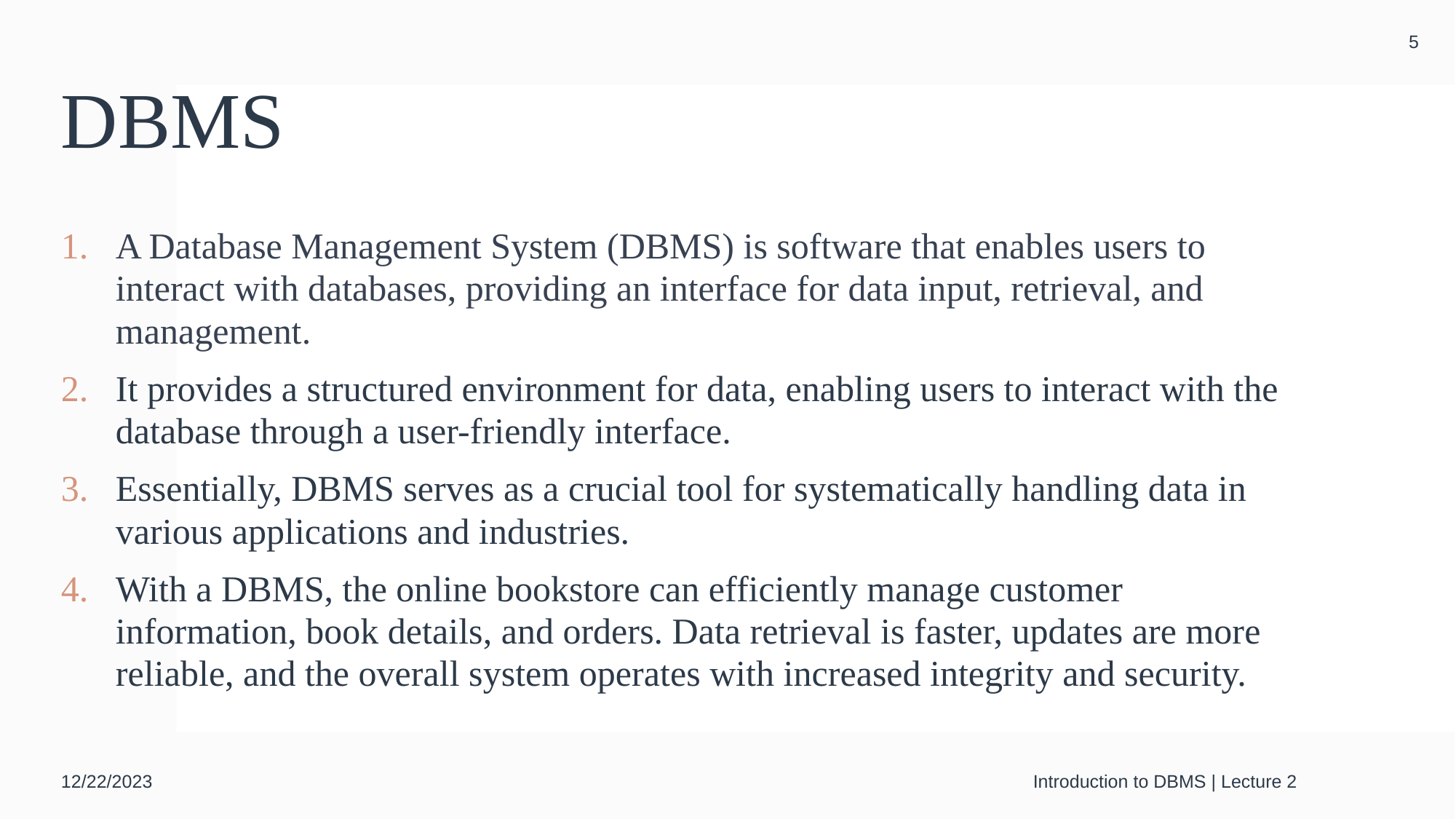

5
# DBMS
A Database Management System (DBMS) is software that enables users to interact with databases, providing an interface for data input, retrieval, and management.
It provides a structured environment for data, enabling users to interact with the database through a user-friendly interface.
Essentially, DBMS serves as a crucial tool for systematically handling data in various applications and industries.
With a DBMS, the online bookstore can efficiently manage customer information, book details, and orders. Data retrieval is faster, updates are more reliable, and the overall system operates with increased integrity and security.
12/22/2023
Introduction to DBMS | Lecture 2